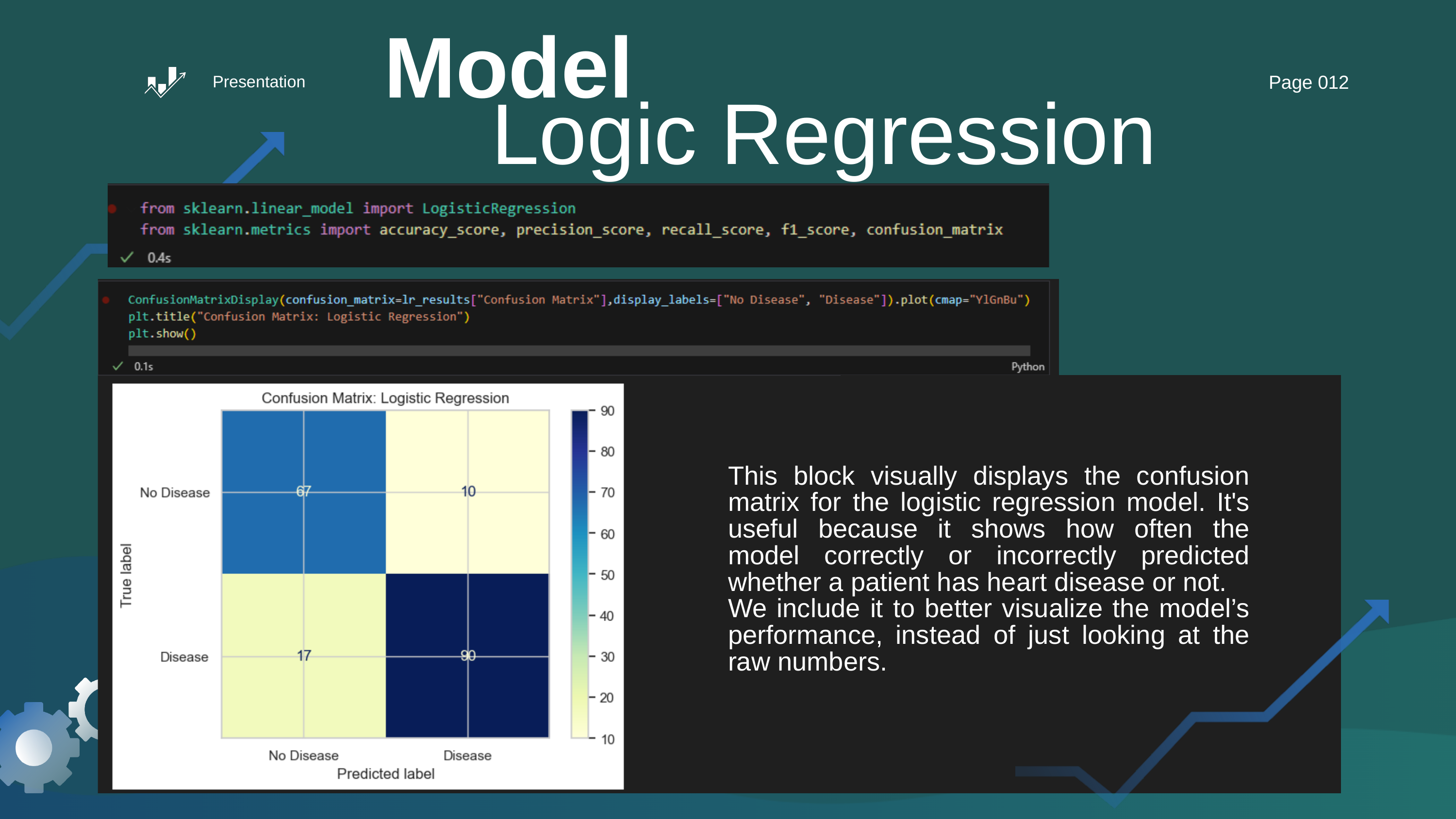

Model

Page 012
Presentation
Logic Regression

This block visually displays the confusion matrix for the logistic regression model. It's useful because it shows how often the model correctly or incorrectly predicted whether a patient has heart disease or not.
We include it to better visualize the model’s performance, instead of just looking at the raw numbers.